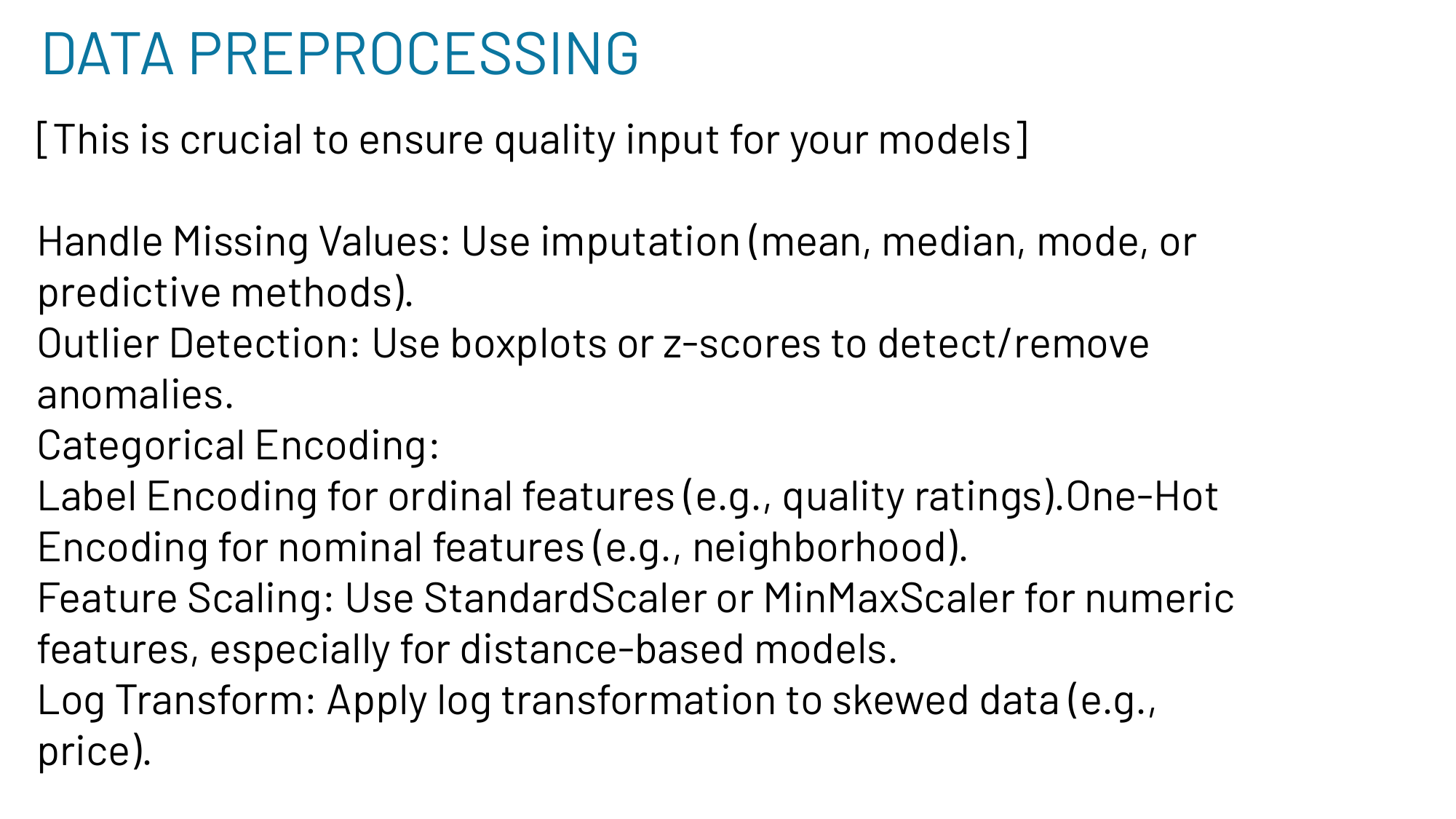

# DATA PREPROCESSING

[This is crucial to ensure quality input for your models]

Handle Missing Values: Use imputation (mean, median, mode, or predictive methods).
Outlier Detection: Use boxplots or z-scores to detect/remove anomalies.
Categorical Encoding:
Label Encoding for ordinal features (e.g., quality ratings).One-Hot Encoding for nominal features (e.g., neighborhood).
Feature Scaling: Use StandardScaler or MinMaxScaler for numeric features, especially for distance-based models.
Log Transform: Apply log transformation to skewed data (e.g., price).